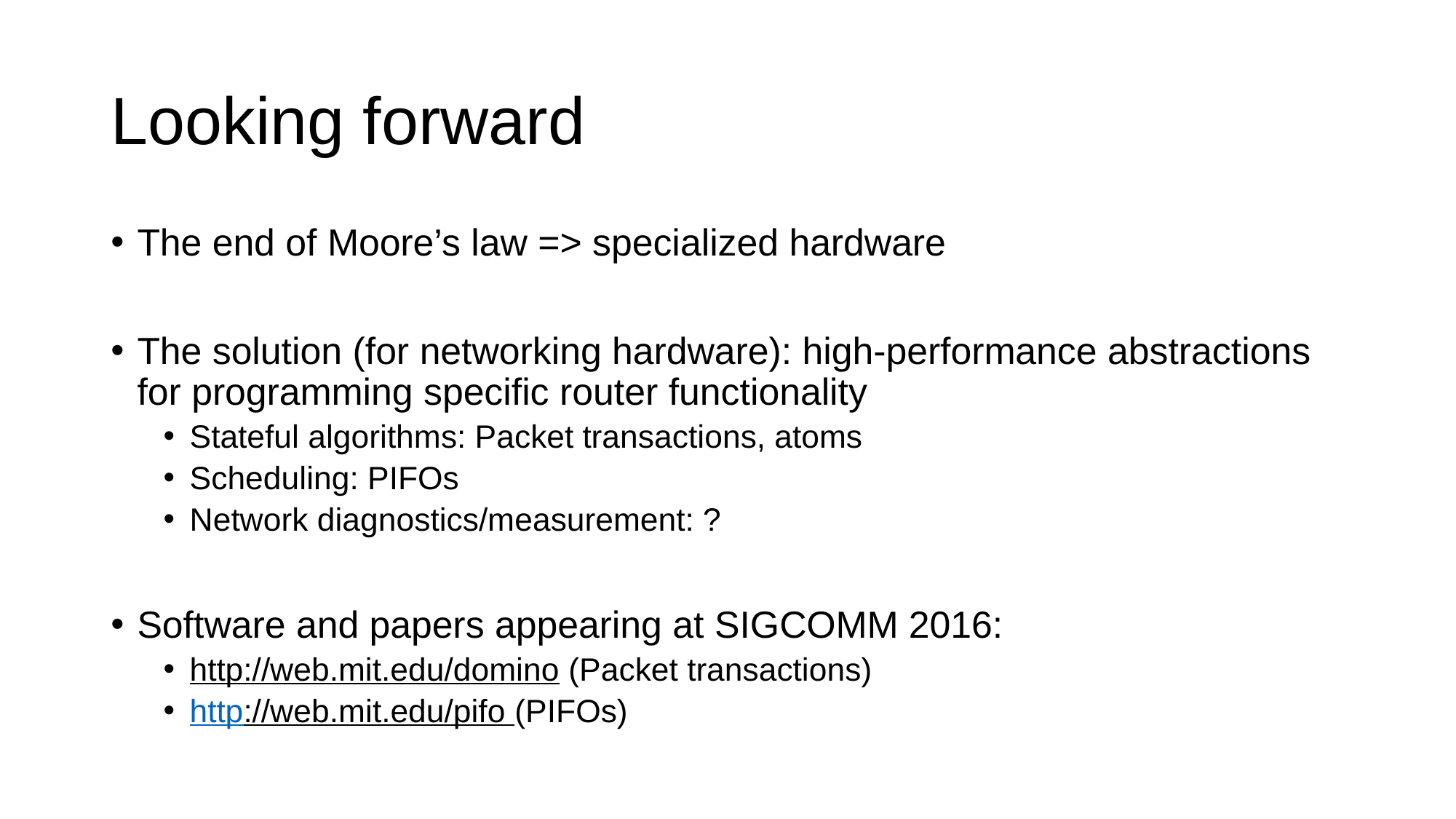

# Looking forward
The end of Moore’s law => specialized hardware

The solution (for networking hardware): high-performance abstractions for programming specific router functionality
Stateful algorithms: Packet transactions, atoms
Scheduling: PIFOs
Network diagnostics/measurement: ?

Software and papers appearing at SIGCOMM 2016:
http://web.mit.edu/domino (Packet transactions)
http://web.mit.edu/pifo (PIFOs)